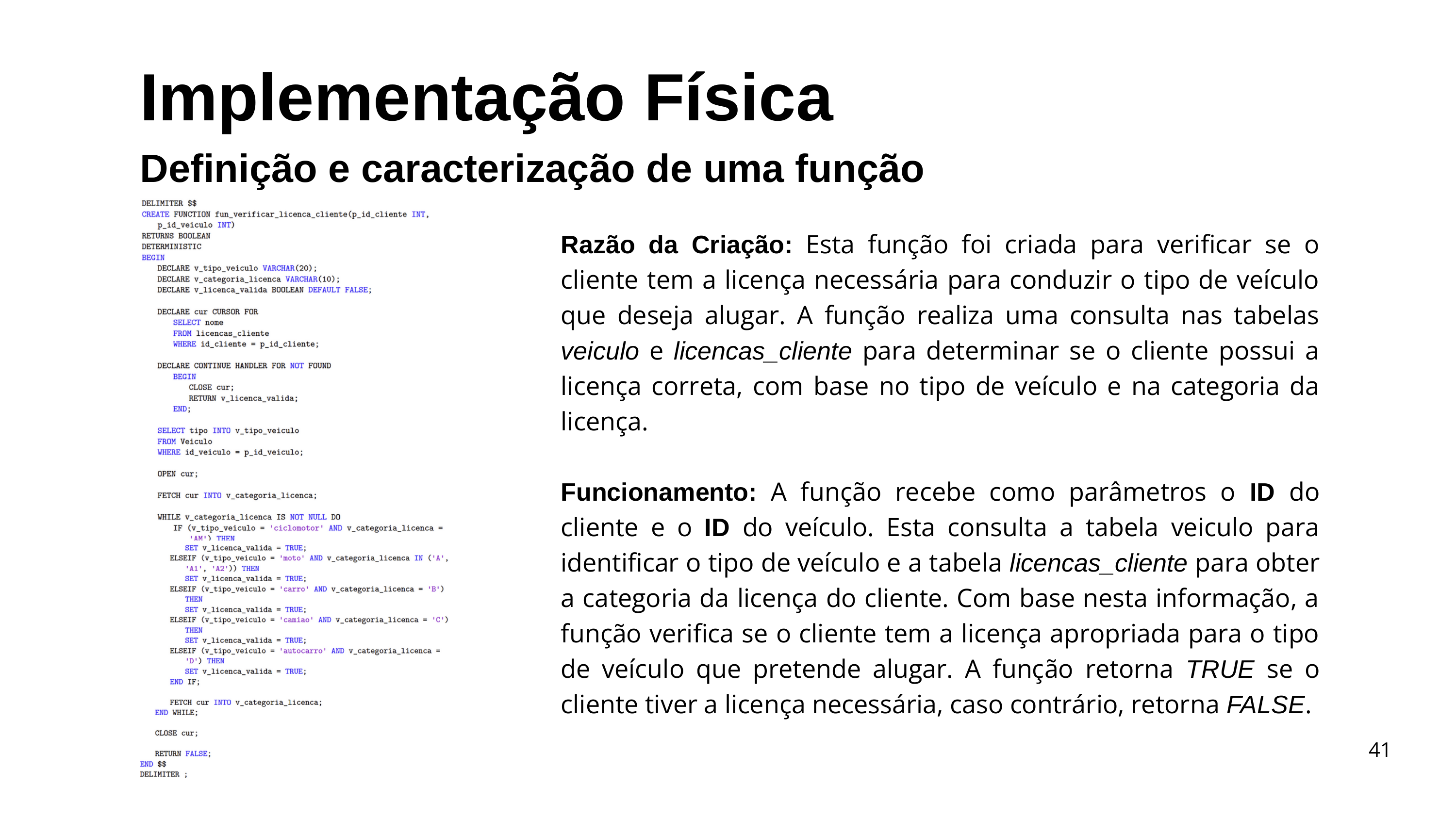

Implementação Física
Definição e caracterização de uma função

Razão da Criação: Esta função foi criada para verificar se o cliente tem a licença necessária para conduzir o tipo de veículo que deseja alugar. A função realiza uma consulta nas tabelas veiculo e licencas_cliente para determinar se o cliente possui a licença correta, com base no tipo de veículo e na categoria da licença.

Funcionamento: A função recebe como parâmetros o ID do cliente e o ID do veículo. Esta consulta a tabela veiculo para identificar o tipo de veículo e a tabela licencas_cliente para obter a categoria da licença do cliente. Com base nesta informação, a função verifica se o cliente tem a licença apropriada para o tipo de veículo que pretende alugar. A função retorna TRUE se o cliente tiver a licença necessária, caso contrário, retorna FALSE.

41